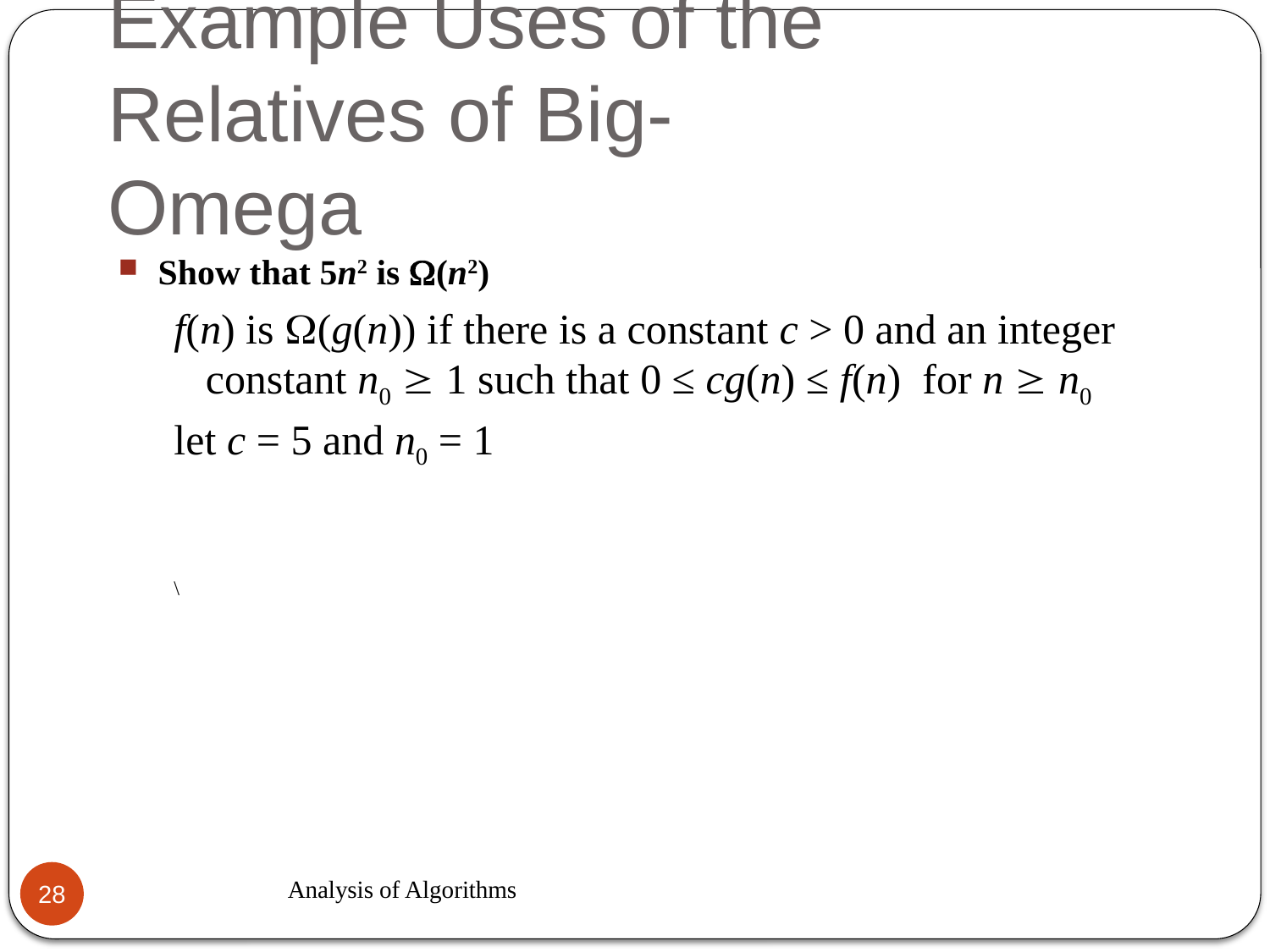

Example Uses of the Relatives of Big-Omega
Show that 5n2 is Ω(n2)
f(n) is Ω(g(n)) if there is a constant c > 0 and an integer constant n0 ≥ 1 such that 0 ≤ cg(n) ≤ f(n)  for n ≥ n0
let c = 5 and n0 = 1

\

Analysis of Algorithms
28